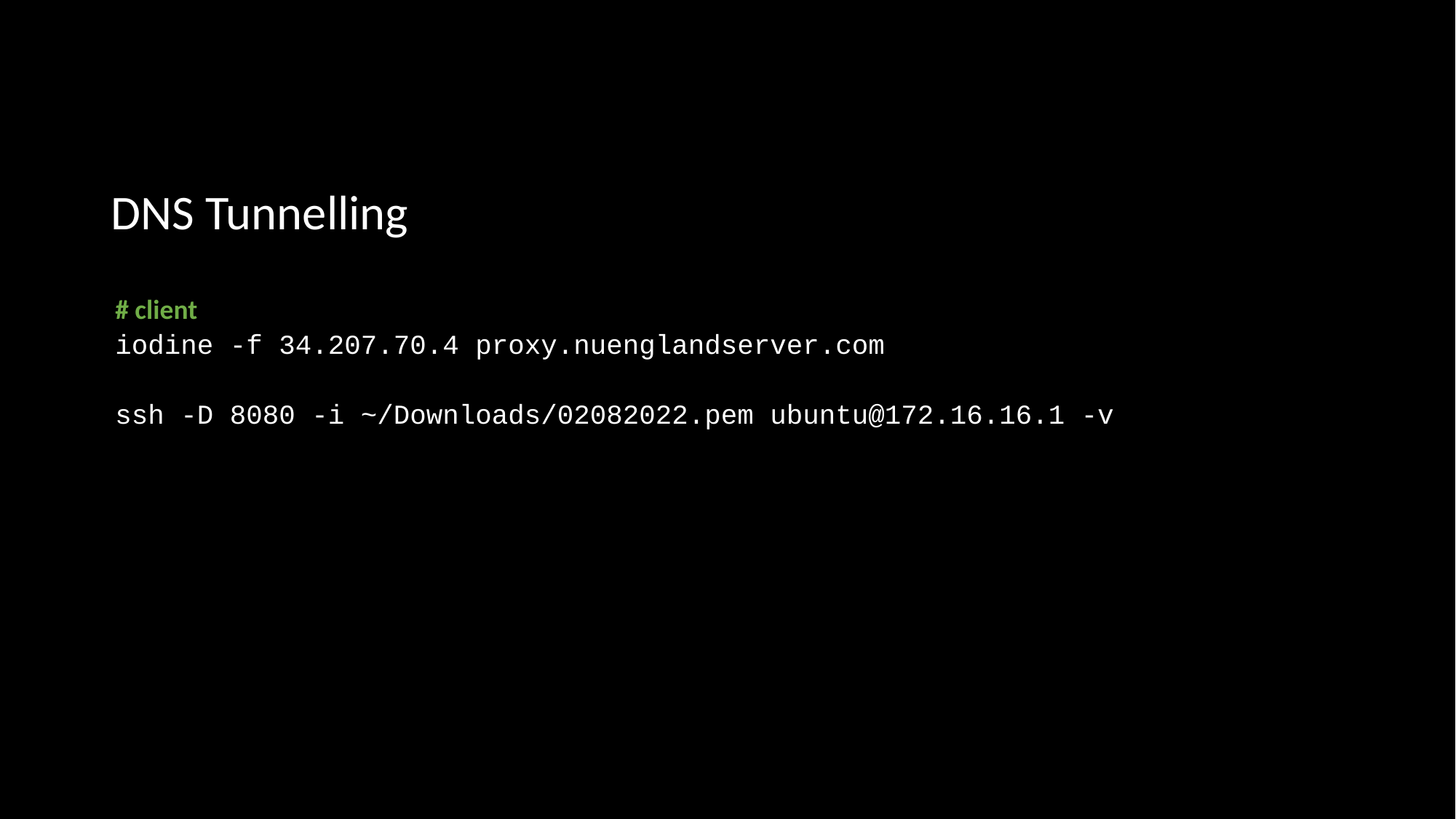

# DNS Tunnelling
# client
iodine -f 34.207.70.4 proxy.nuenglandserver.com

ssh -D 8080 -i ~/Downloads/02082022.pem ubuntu@172.16.16.1 -v